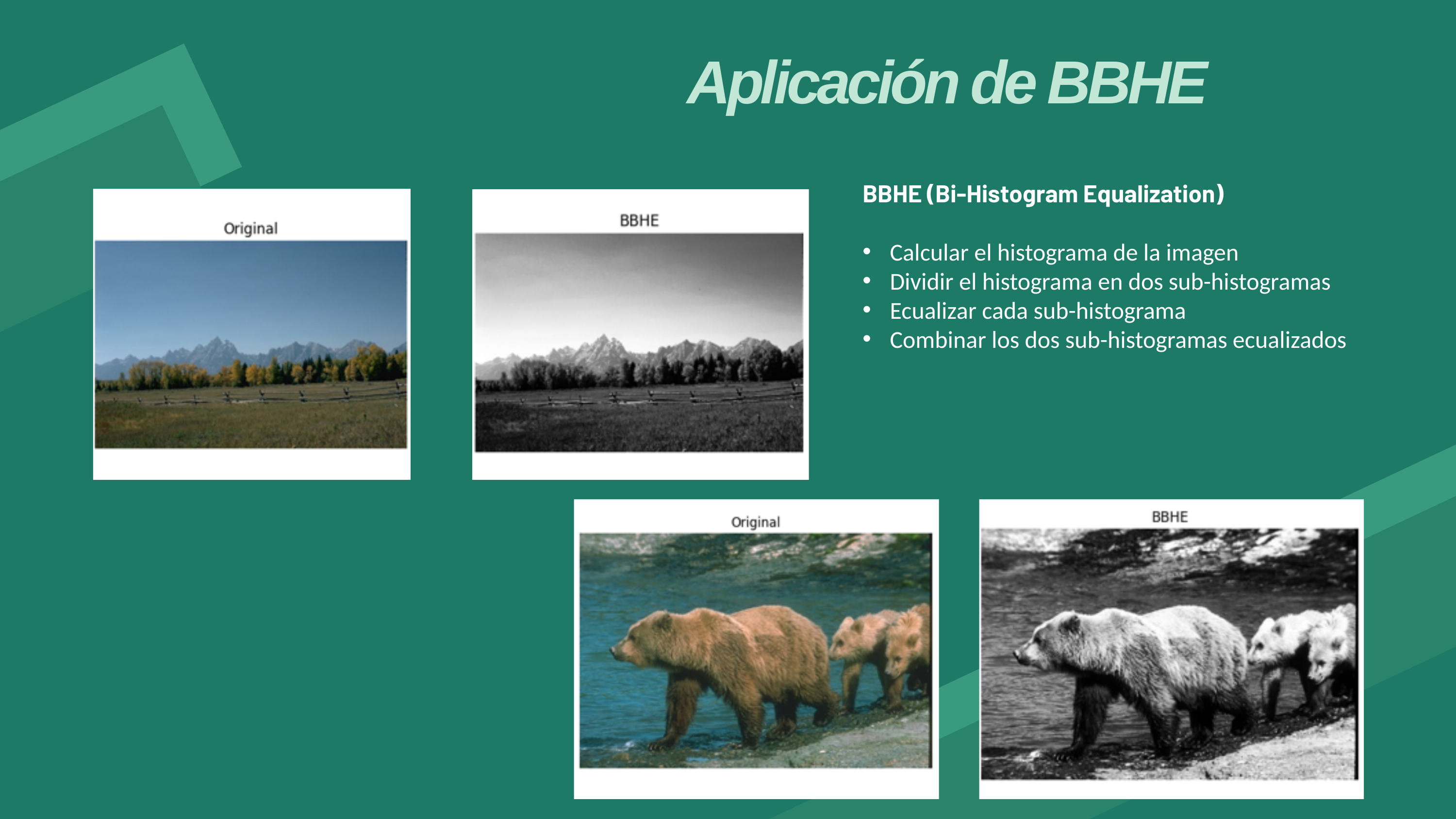

Aplicación de BBHE

BBHE (Bi-Histogram Equalization)

Calcular el histograma de la imagen
Dividir el histograma en dos sub-histogramas
Ecualizar cada sub-histograma
Combinar los dos sub-histogramas ecualizados